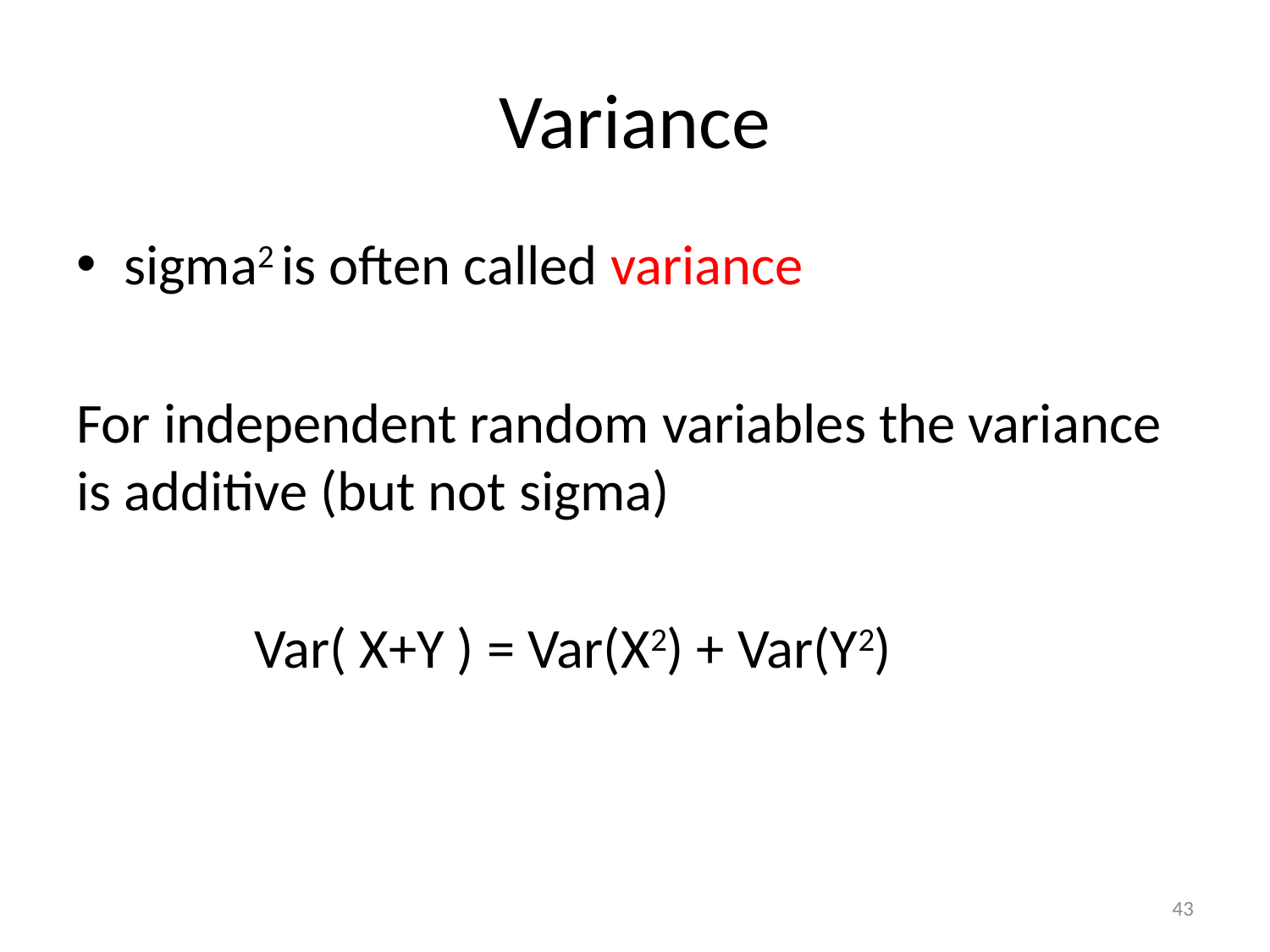

# Variance
sigma2 is often called variance

For independent random variables the variance is additive (but not sigma)

              Var( X+Y ) = Var(X2) + Var(Y2)
43